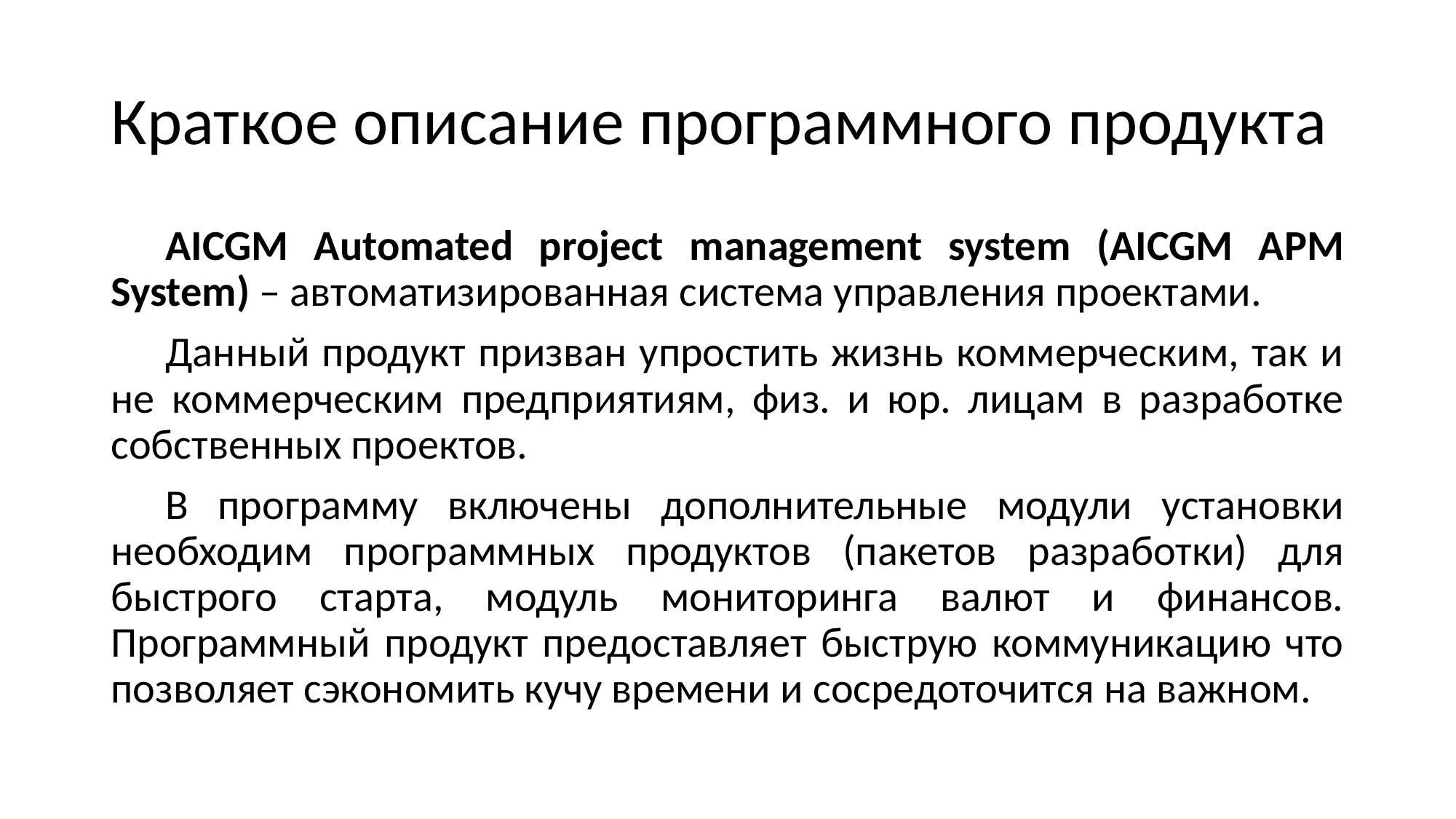

# Краткое описание программного продукта
AICGM Automated project management system (AICGM APM System) – автоматизированная система управления проектами.
Данный продукт призван упростить жизнь коммерческим, так и не коммерческим предприятиям, физ. и юр. лицам в разработке собственных проектов.
В программу включены дополнительные модули установки необходим программных продуктов (пакетов разработки) для быстрого старта, модуль мониторинга валют и финансов. Программный продукт предоставляет быструю коммуникацию что позволяет сэкономить кучу времени и сосредоточится на важном.